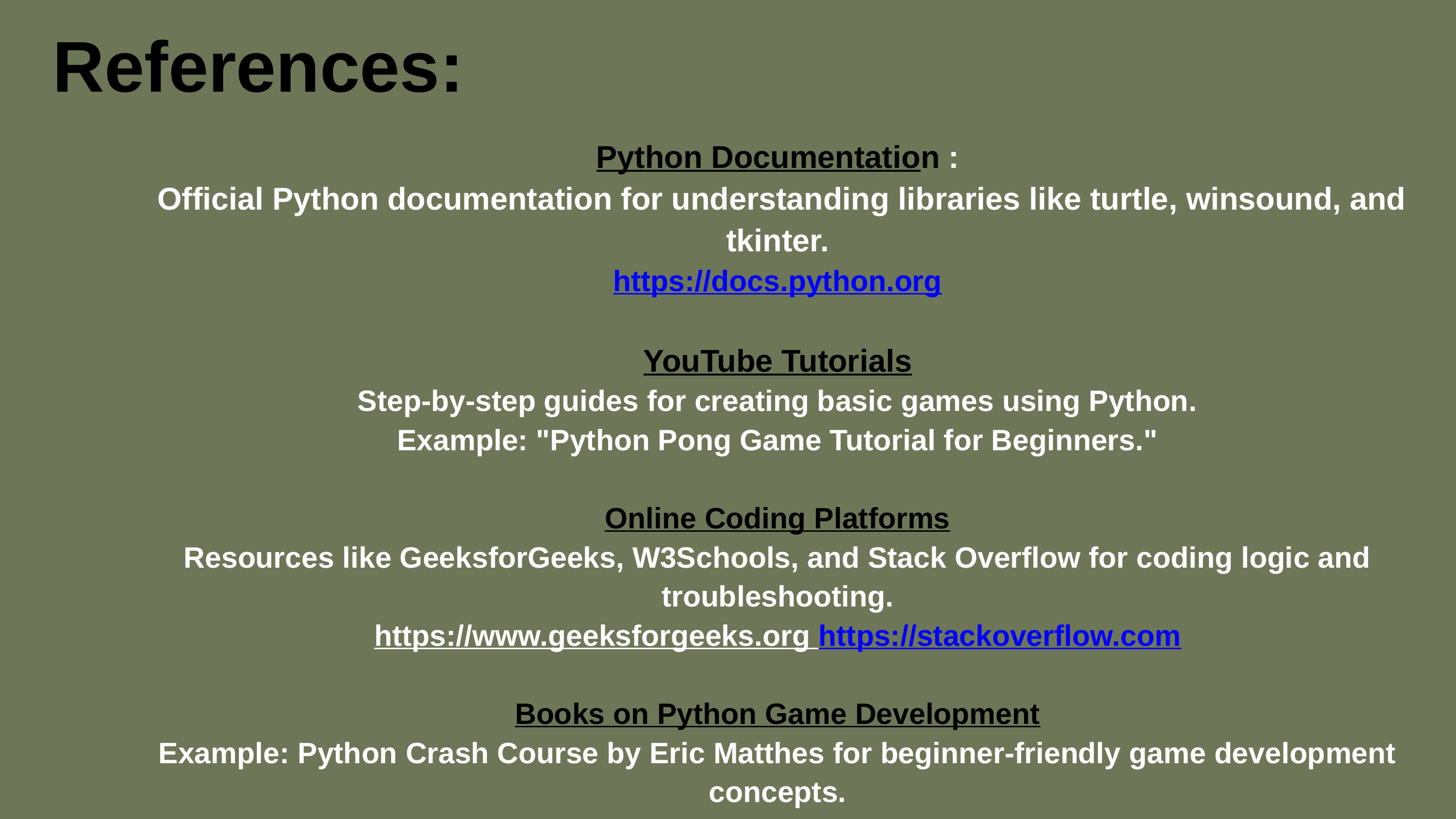

References:
Python Documentation :
 Official Python documentation for understanding libraries like turtle, winsound, and tkinter.
https://docs.python.org

YouTube Tutorials
Step-by-step guides for creating basic games using Python.
Example: "Python Pong Game Tutorial for Beginners."

Online Coding Platforms
Resources like GeeksforGeeks, W3Schools, and Stack Overflow for coding logic and troubleshooting.
https://www.geeksforgeeks.org https://stackoverflow.com

Books on Python Game Development
Example: Python Crash Course by Eric Matthes for beginner-friendly game development concepts.